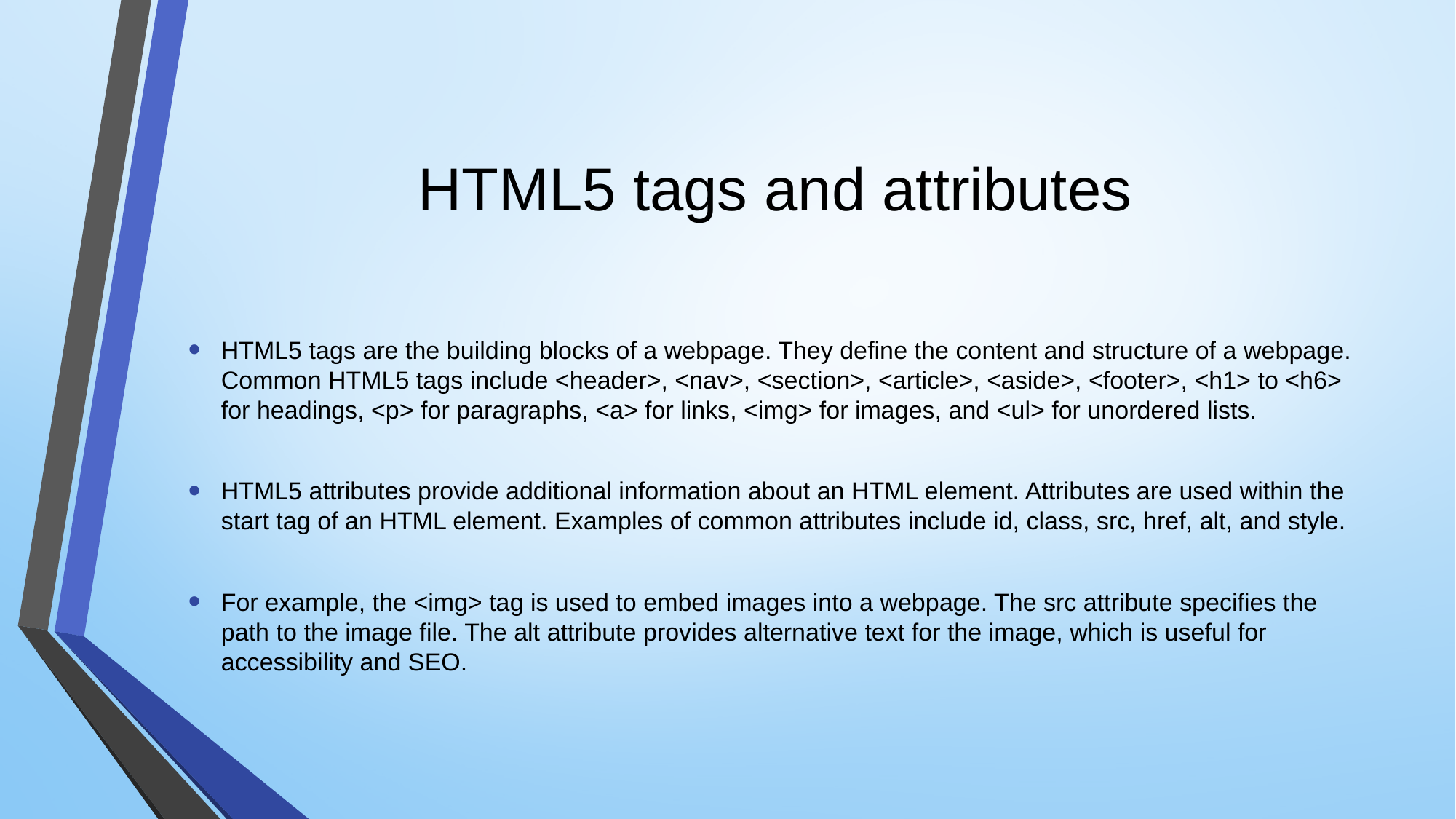

# HTML5 tags and attributes
HTML5 tags are the building blocks of a webpage. They define the content and structure of a webpage.  Common HTML5 tags include <header>, <nav>, <section>, <article>, <aside>, <footer>, <h1> to <h6> for headings, <p> for paragraphs, <a> for links, <img> for images, and <ul> for unordered lists.

HTML5 attributes provide additional information about an HTML element. Attributes are used within the start tag of an HTML element. Examples of common attributes include id, class, src, href, alt, and style.

For example, the <img> tag is used to embed images into a webpage. The src attribute specifies the path to the image file. The alt attribute provides alternative text for the image, which is useful for accessibility and SEO.